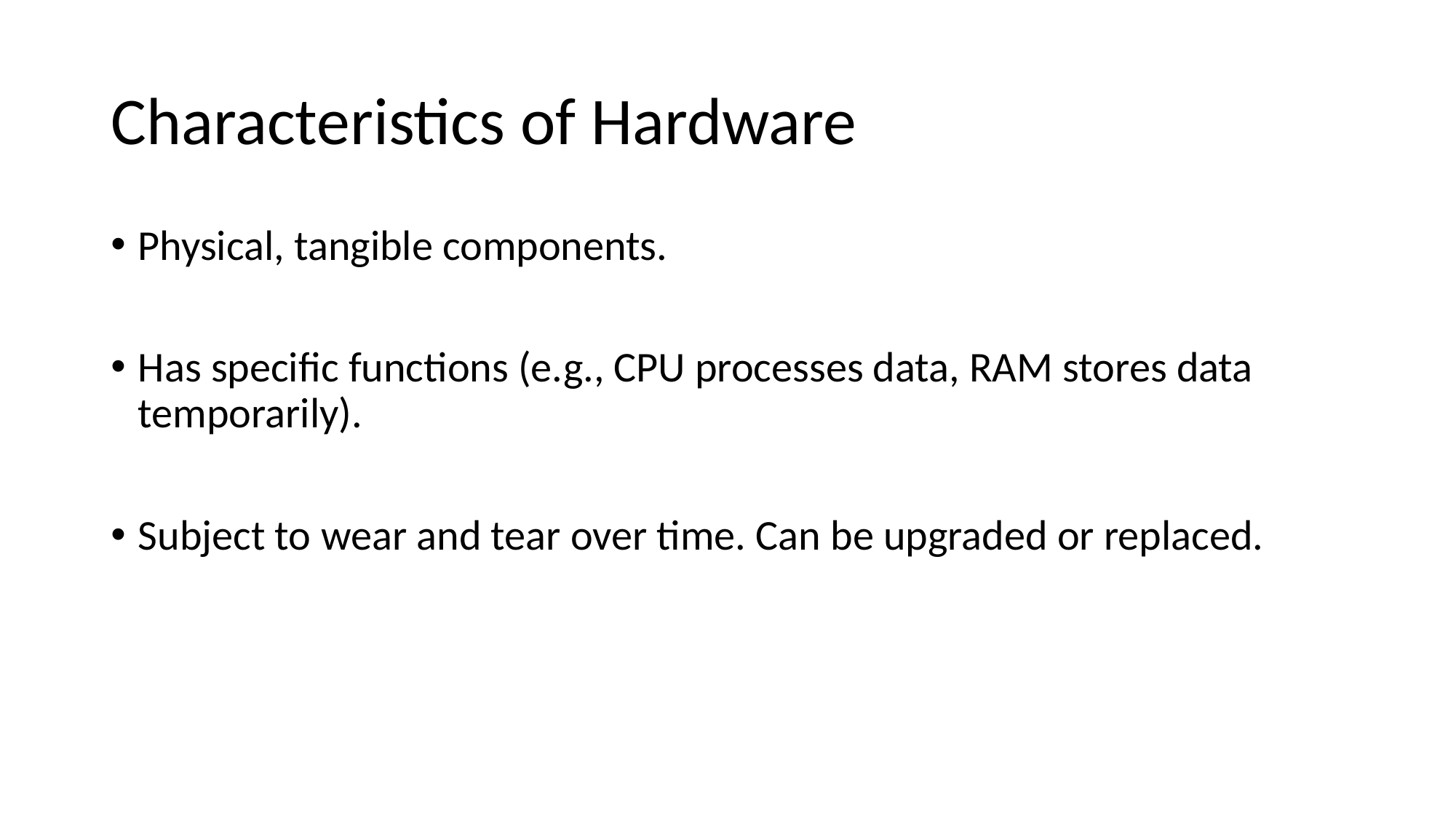

# Characteristics of Hardware
Physical, tangible components.

Has specific functions (e.g., CPU processes data, RAM stores data temporarily).

Subject to wear and tear over time. Can be upgraded or replaced.